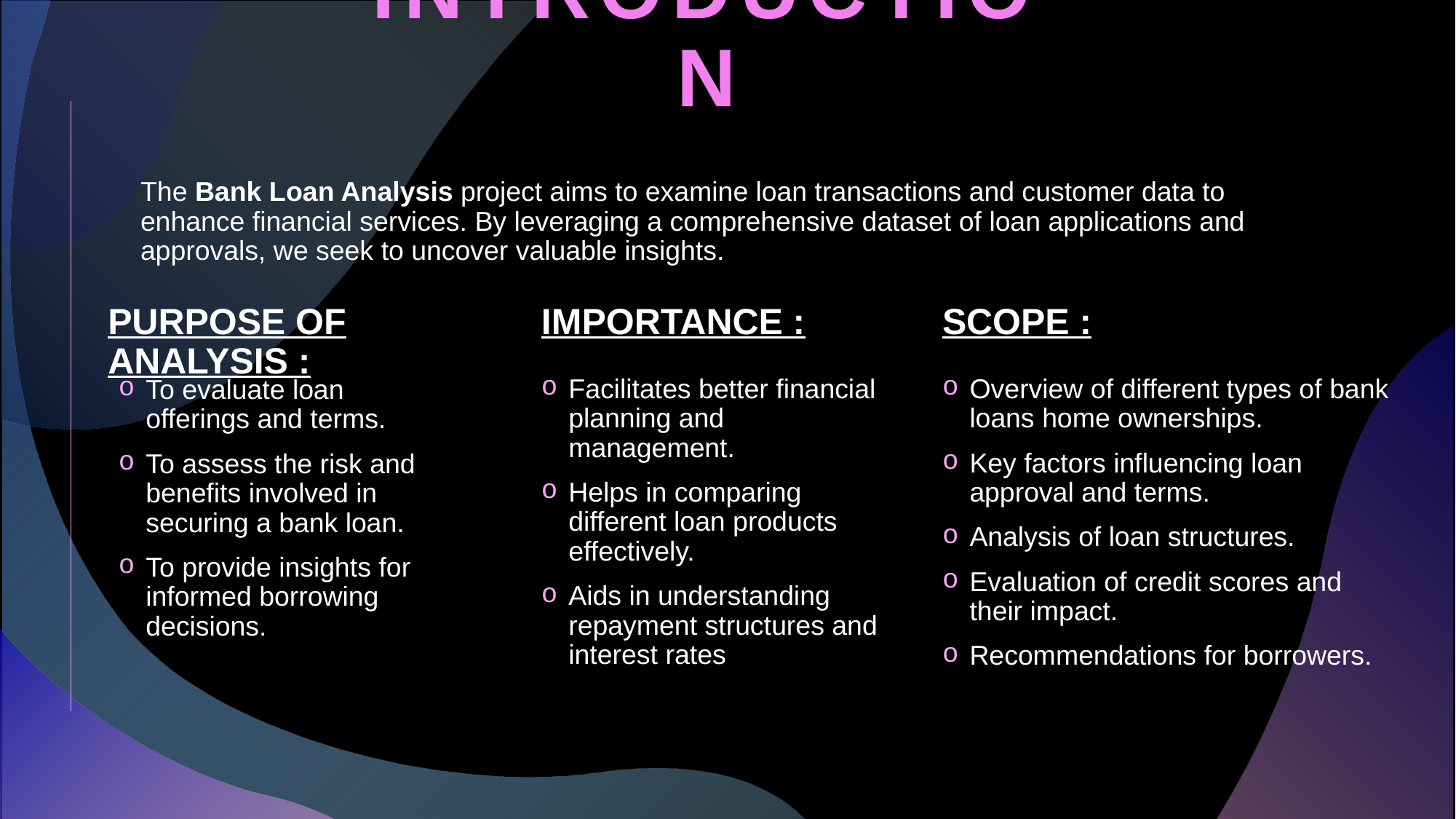

# INTRODUCTION
The Bank Loan Analysis project aims to examine loan transactions and customer data to enhance financial services. By leveraging a comprehensive dataset of loan applications and approvals, we seek to uncover valuable insights.
PURPOSE OF ANALYSIS :
IMPORTANCE :
SCOPE :
Facilitates better financial planning and management.
Helps in comparing different loan products effectively.
Aids in understanding repayment structures and interest rates
Overview of different types of bank loans home ownerships.
Key factors influencing loan approval and terms.
Analysis of loan structures.
Evaluation of credit scores and their impact.
Recommendations for borrowers.
To evaluate loan offerings and terms.
To assess the risk and benefits involved in securing a bank loan.
To provide insights for informed borrowing decisions.